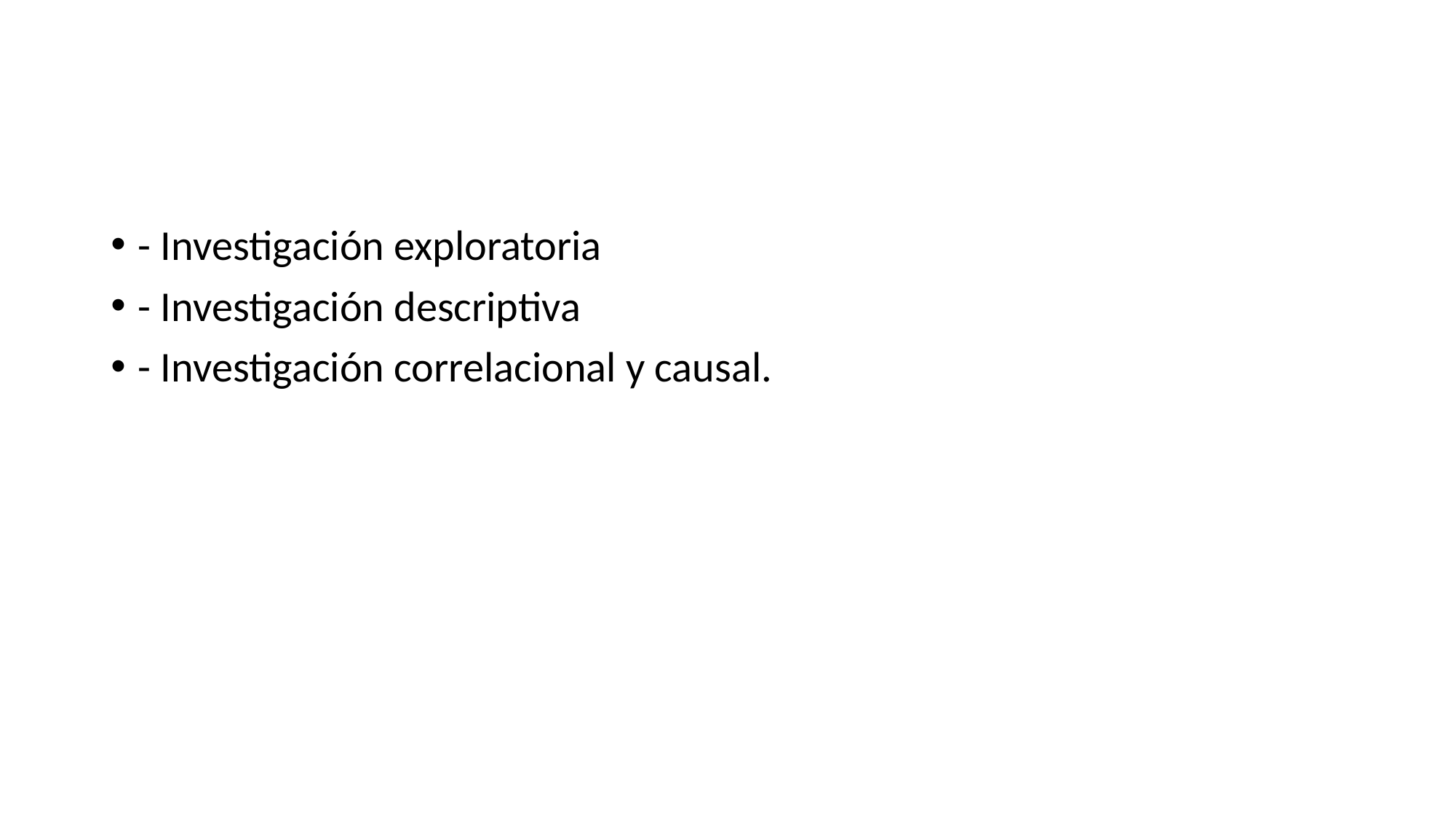

#
- Investigación exploratoria
- Investigación descriptiva
- Investigación correlacional y causal.